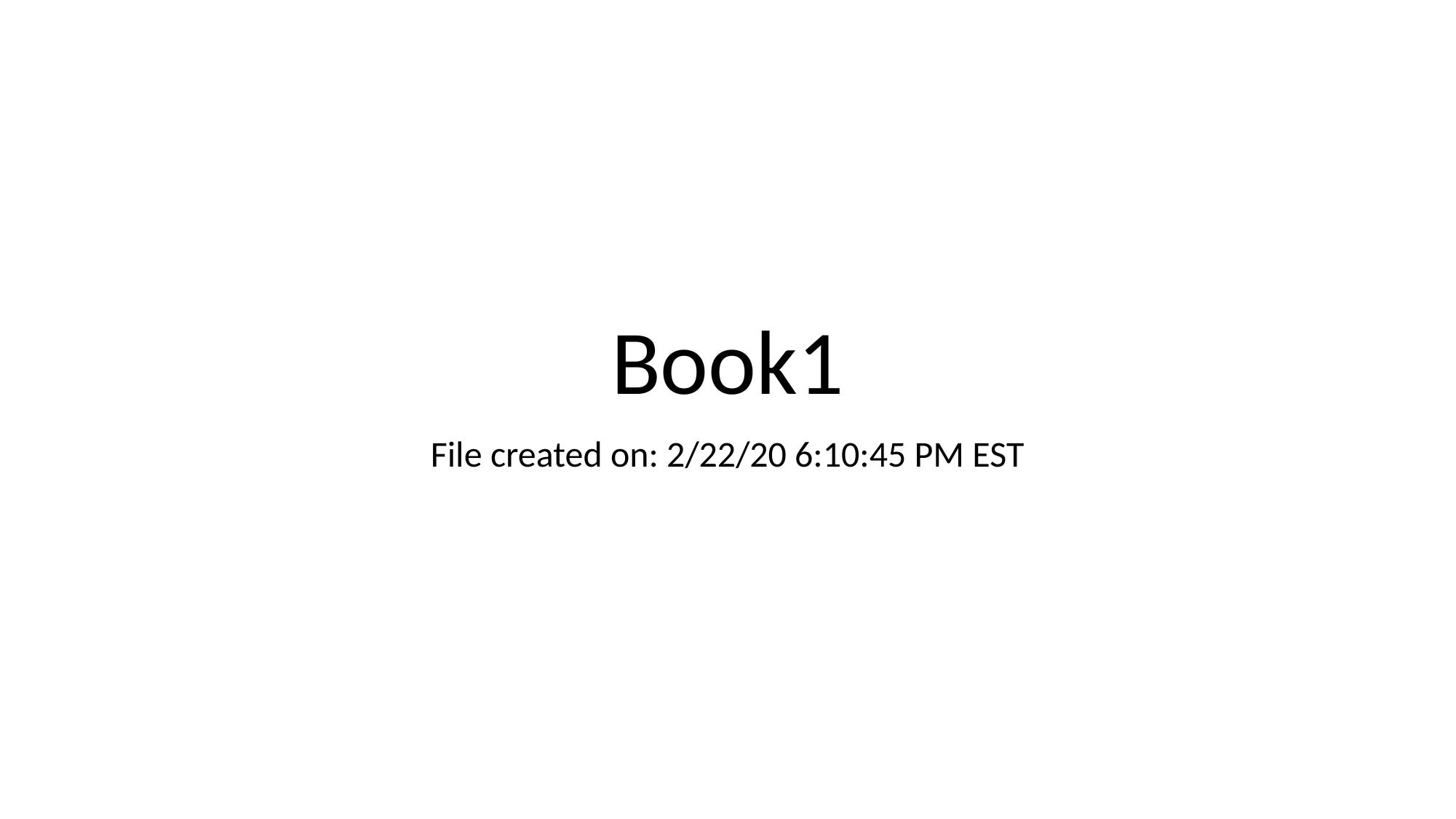

# Book1
File created on: 2/22/20 6:10:45 PM EST